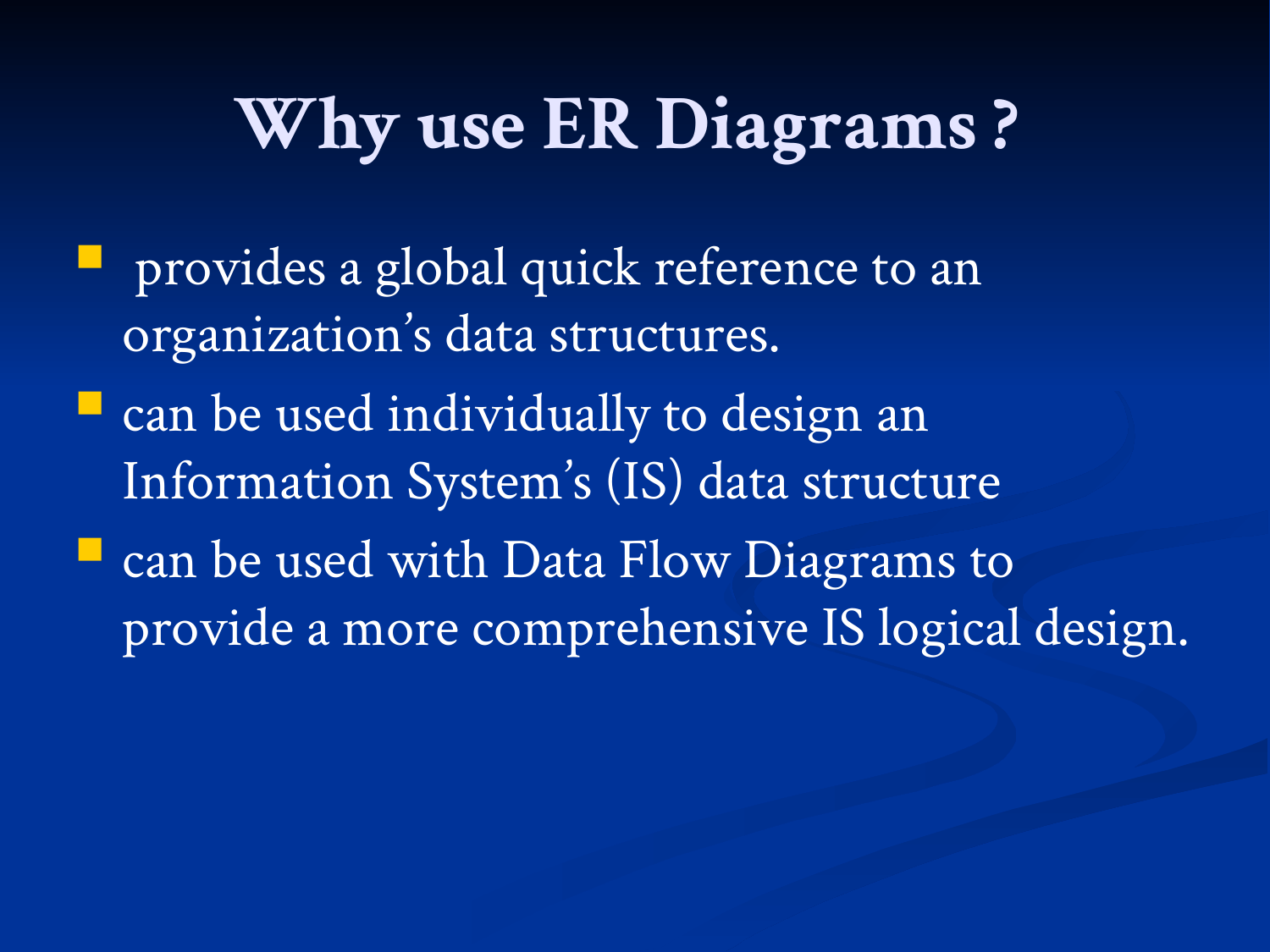

# Why use ER Diagrams ?
 provides a global quick reference to an organization’s data structures.
can be used individually to design an Information System’s (IS) data structure
can be used with Data Flow Diagrams to provide a more comprehensive IS logical design.